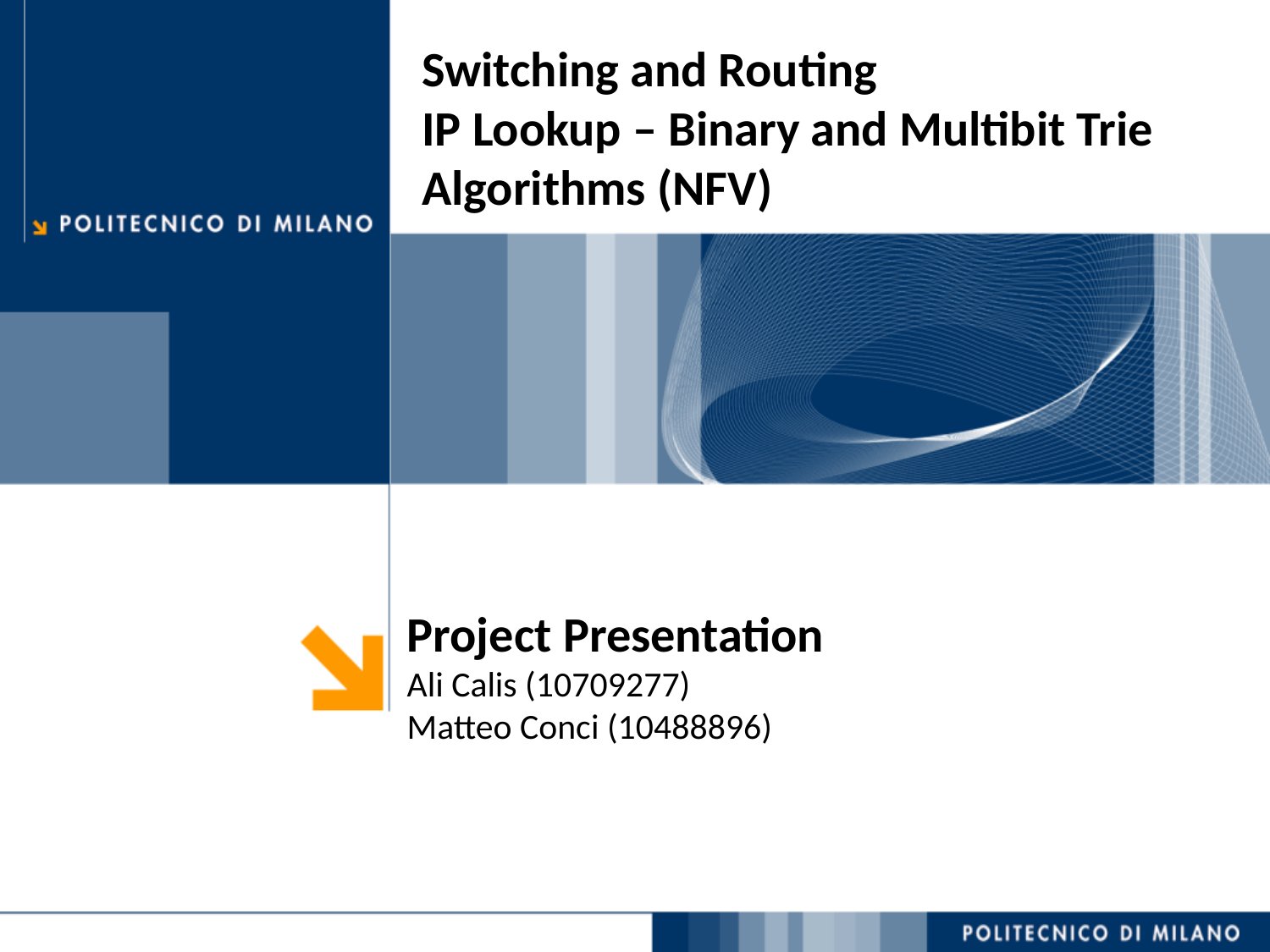

Switching and Routing
IP Lookup – Binary and Multibit Trie Algorithms (NFV)
Project Presentation
Ali Calis (10709277)
Matteo Conci (10488896)